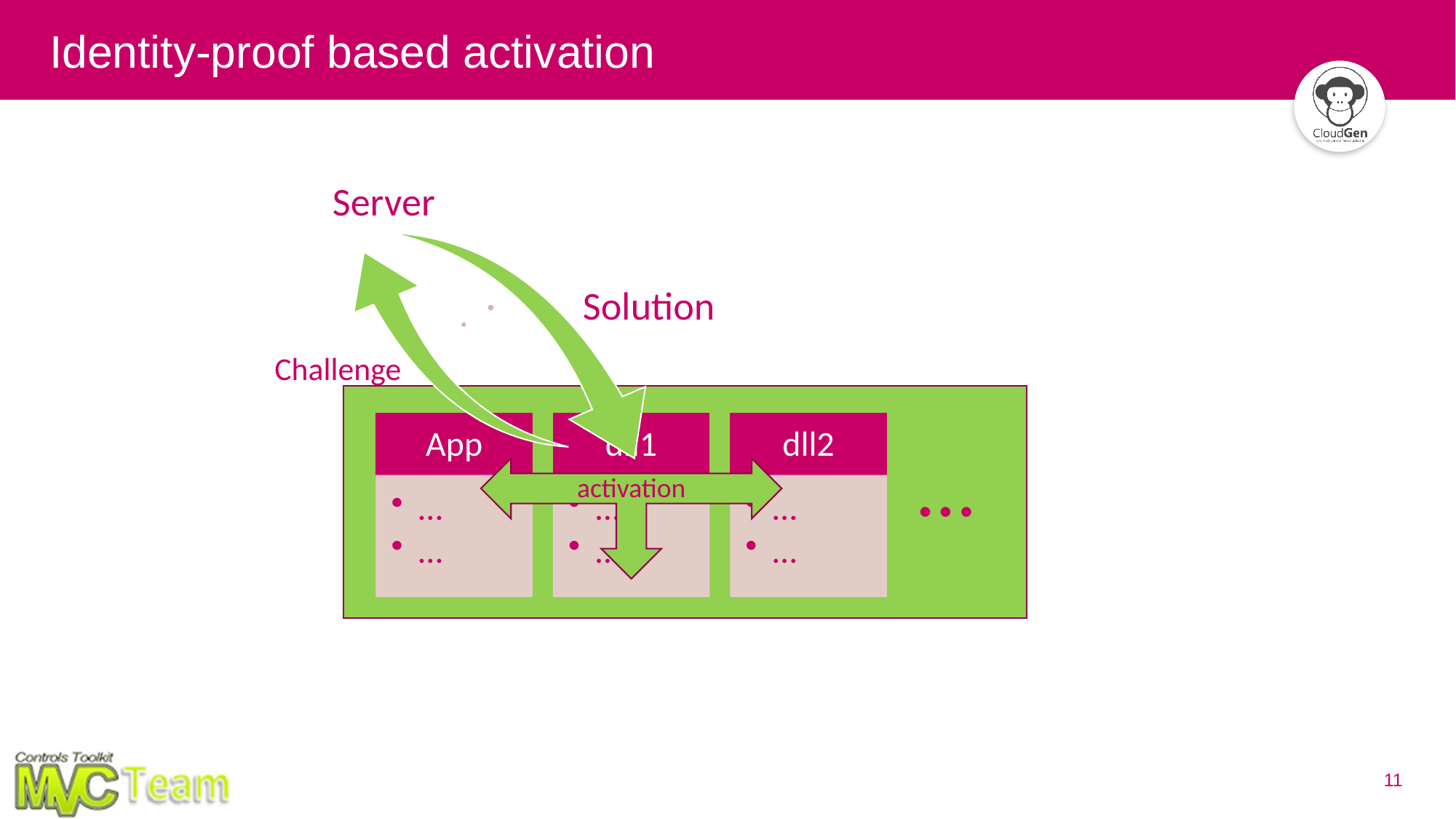

# Identity-proof based activation
Server
Solution

Challenge

App
…
…
dll1
…
…
dll2
…
…

…

activation